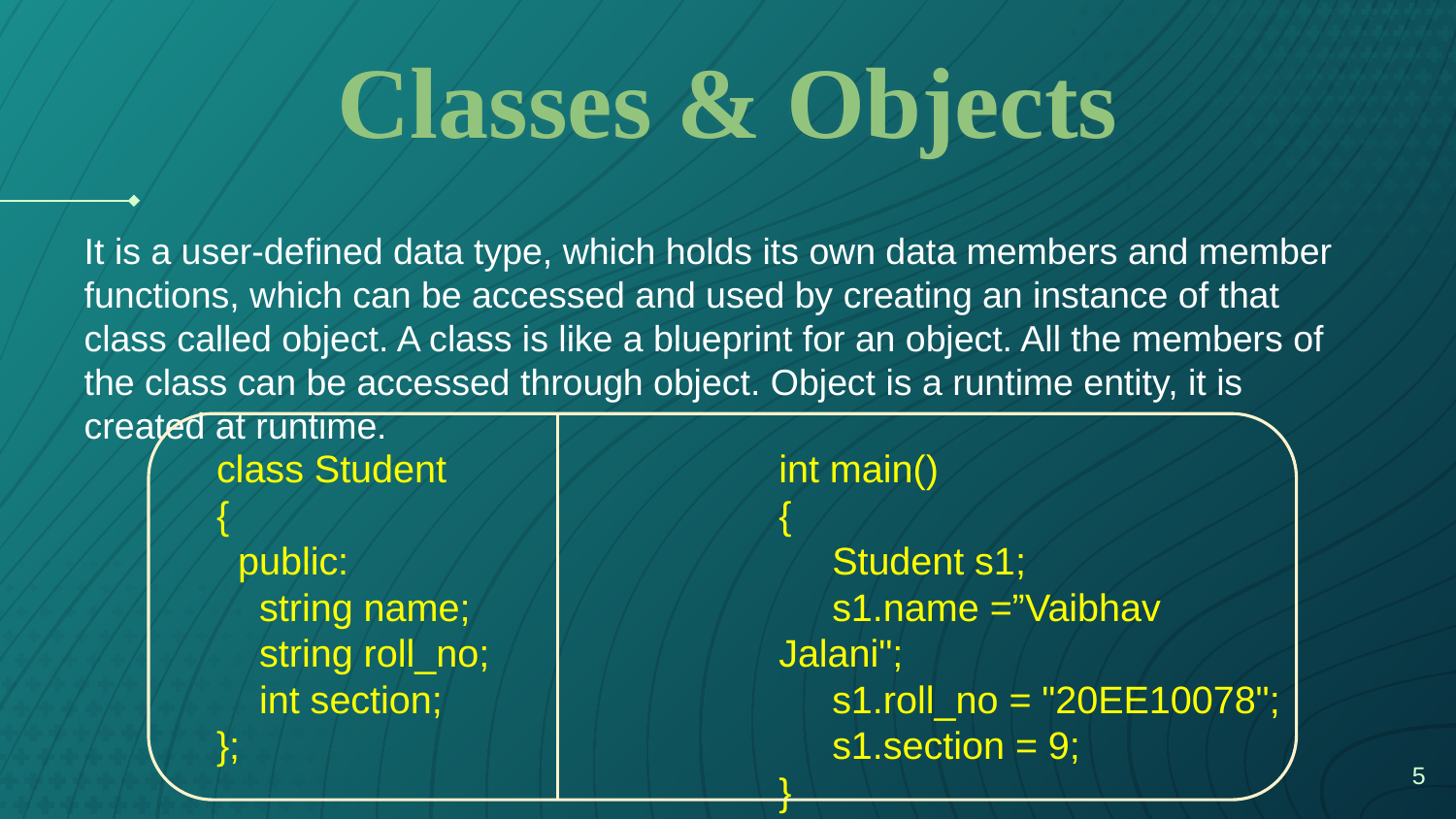

# Classes & Objects
It is a user-defined data type, which holds its own data members and member functions, which can be accessed and used by creating an instance of that class called object. A class is like a blueprint for an object. All the members of the class can be accessed through object. Object is a runtime entity, it is created at runtime.

class Student
{
  public:
    string name;
    string roll_no;
    int section;
};
int main()
{
     Student s1;
     s1.name =”Vaibhav Jalani";
     s1.roll_no = "20EE10078";
     s1.section = 9;
}
5